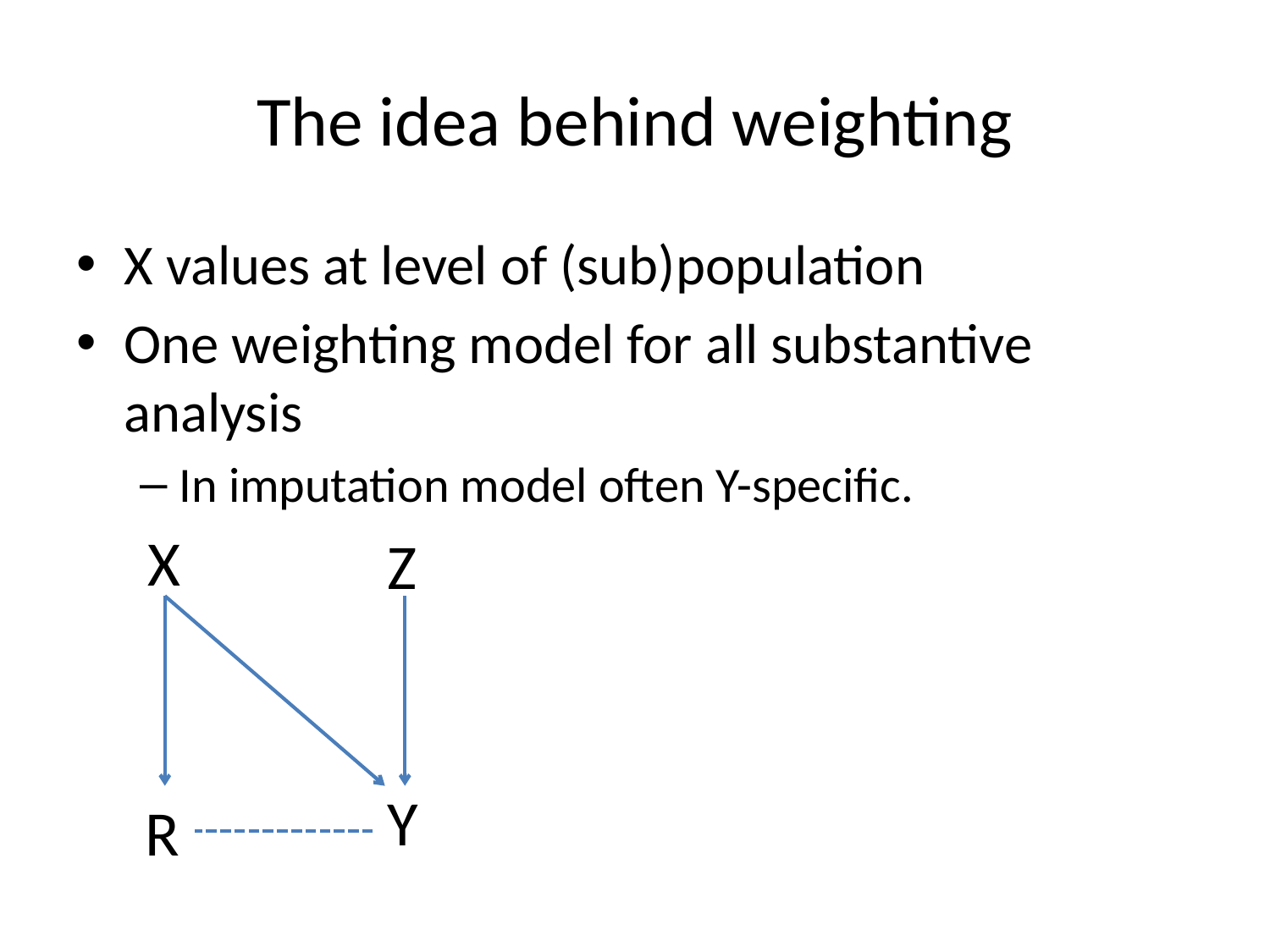

# The idea behind weighting
X values at level of (sub)population
One weighting model for all substantive analysis
In imputation model often Y-specific.

X
Z
Y
R